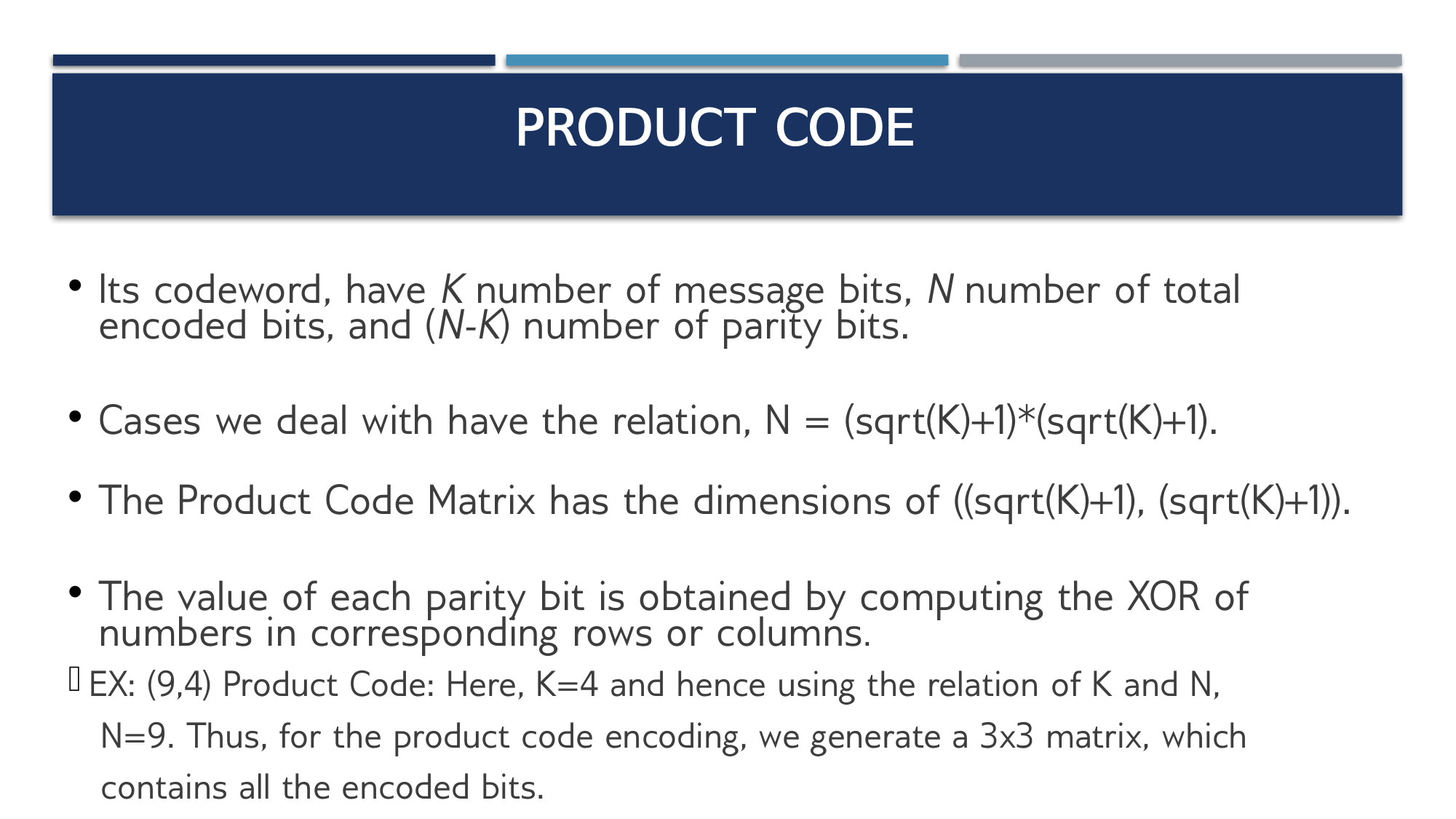

# PRODUCT CODE

Its codeword, have K number of message bits, N number of total encoded bits, and (N-K) number of parity bits.

Cases we deal with have the relation, N = (sqrt(K)+1)*(sqrt(K)+1).

The Product Code Matrix has the dimensions of ((sqrt(K)+1), (sqrt(K)+1)).

The value of each parity bit is obtained by computing the XOR of numbers in corresponding rows or columns.
EX: (9,4) Product Code: Here, K=4 and hence using the relation of K and N,
   N=9. Thus, for the product code encoding, we generate a 3x3 matrix, which
   contains all the encoded bits.